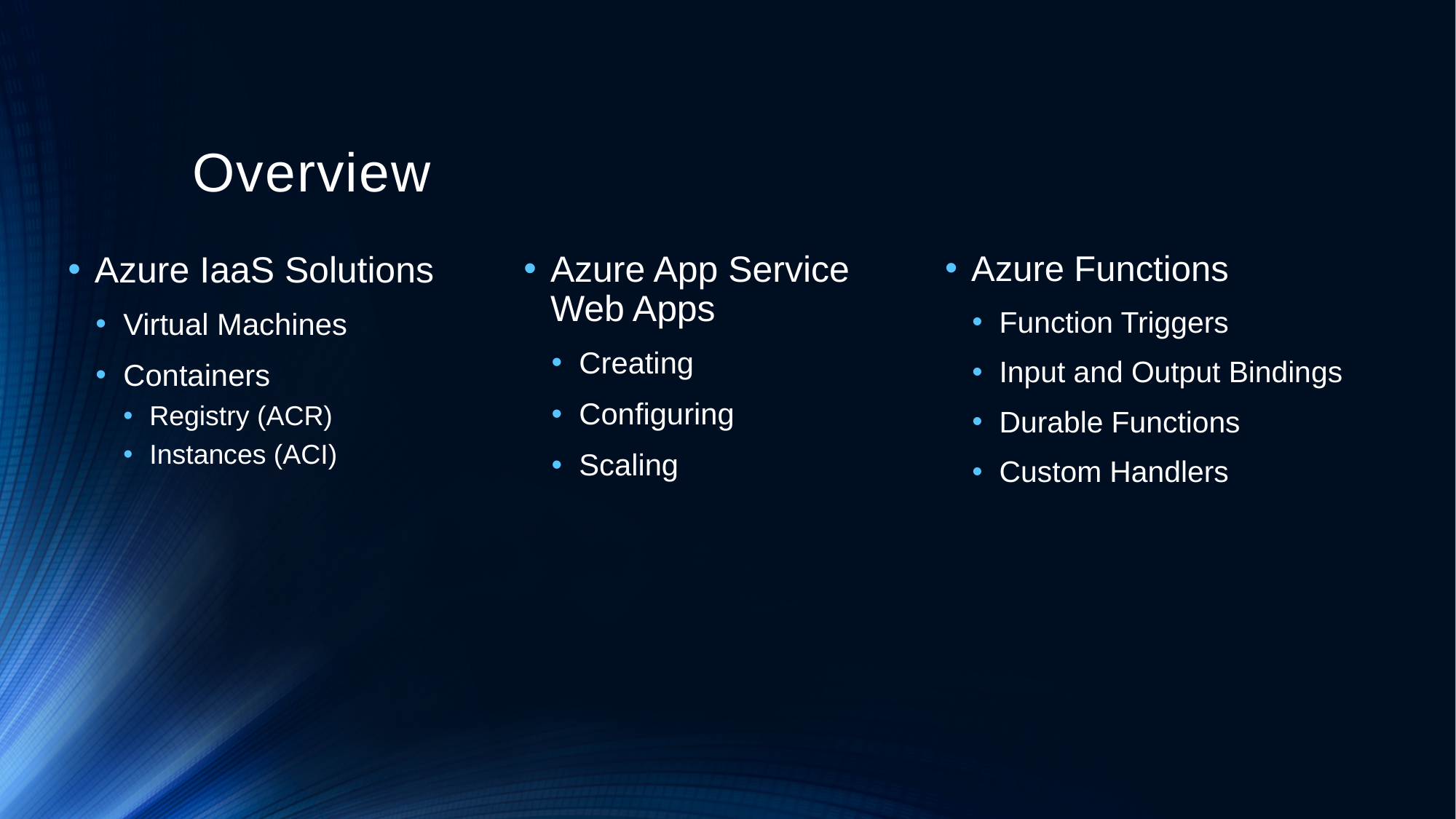

# Overview
Azure App Service Web Apps
Creating
Configuring
Scaling
Azure Functions
Function Triggers
Input and Output Bindings
Durable Functions
Custom Handlers
Azure IaaS Solutions
Virtual Machines
Containers
Registry (ACR)
Instances (ACI)